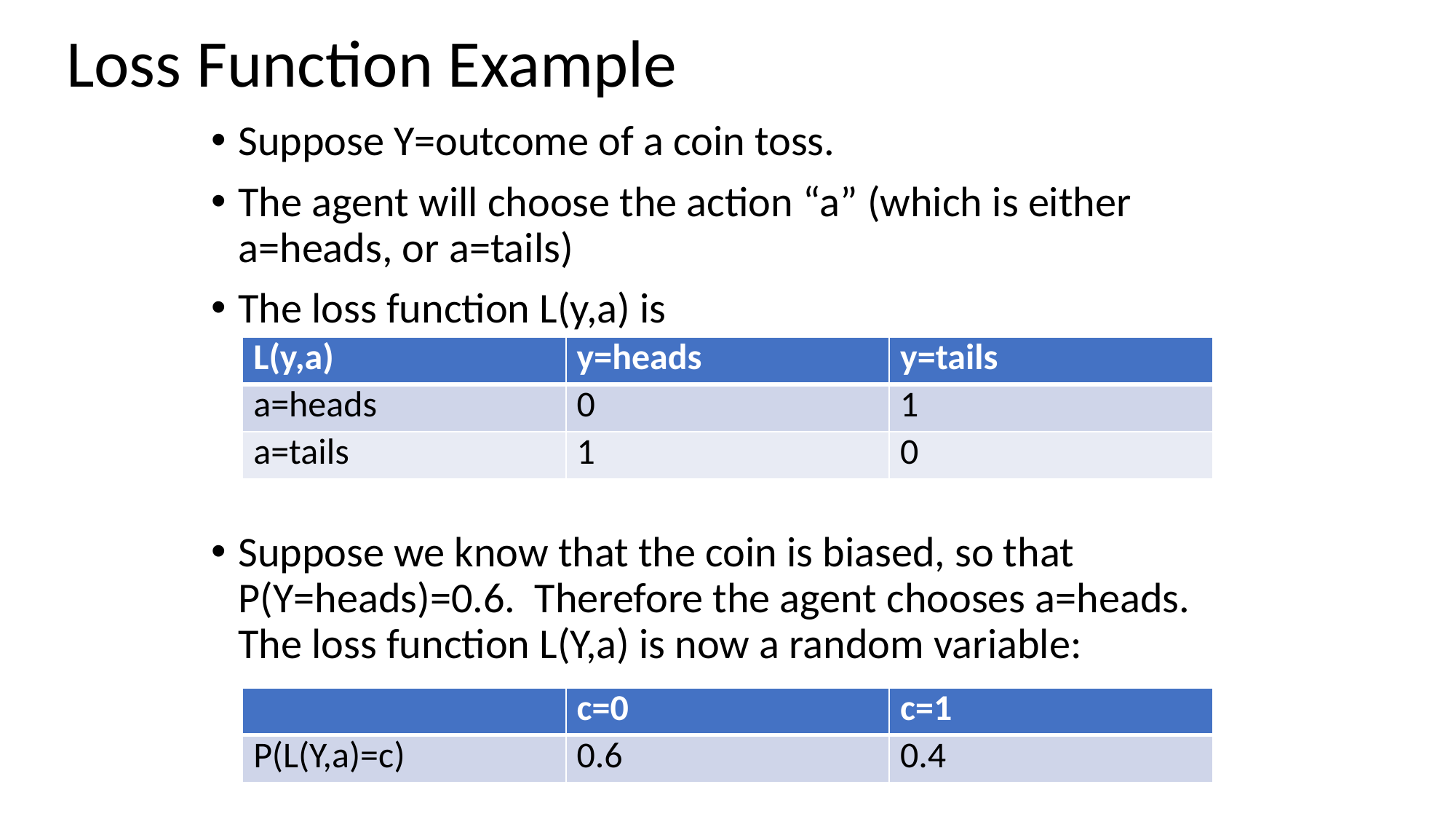

# Loss Function Example
Suppose Y=outcome of a coin toss.
The agent will choose the action “a” (which is either a=heads, or a=tails)
The loss function L(y,a) is

Suppose we know that the coin is biased, so that P(Y=heads)=0.6.  Therefore the agent chooses a=heads.  The loss function L(Y,a) is now a random variable:

| L(y,a) | y=heads | y=tails |
| --- | --- | --- |
| a=heads | 0 | 1 |
| a=tails | 1 | 0 |
|  | c=0 | c=1 |
| --- | --- | --- |
| P(L(Y,a)=c) | 0.6 | 0.4 |